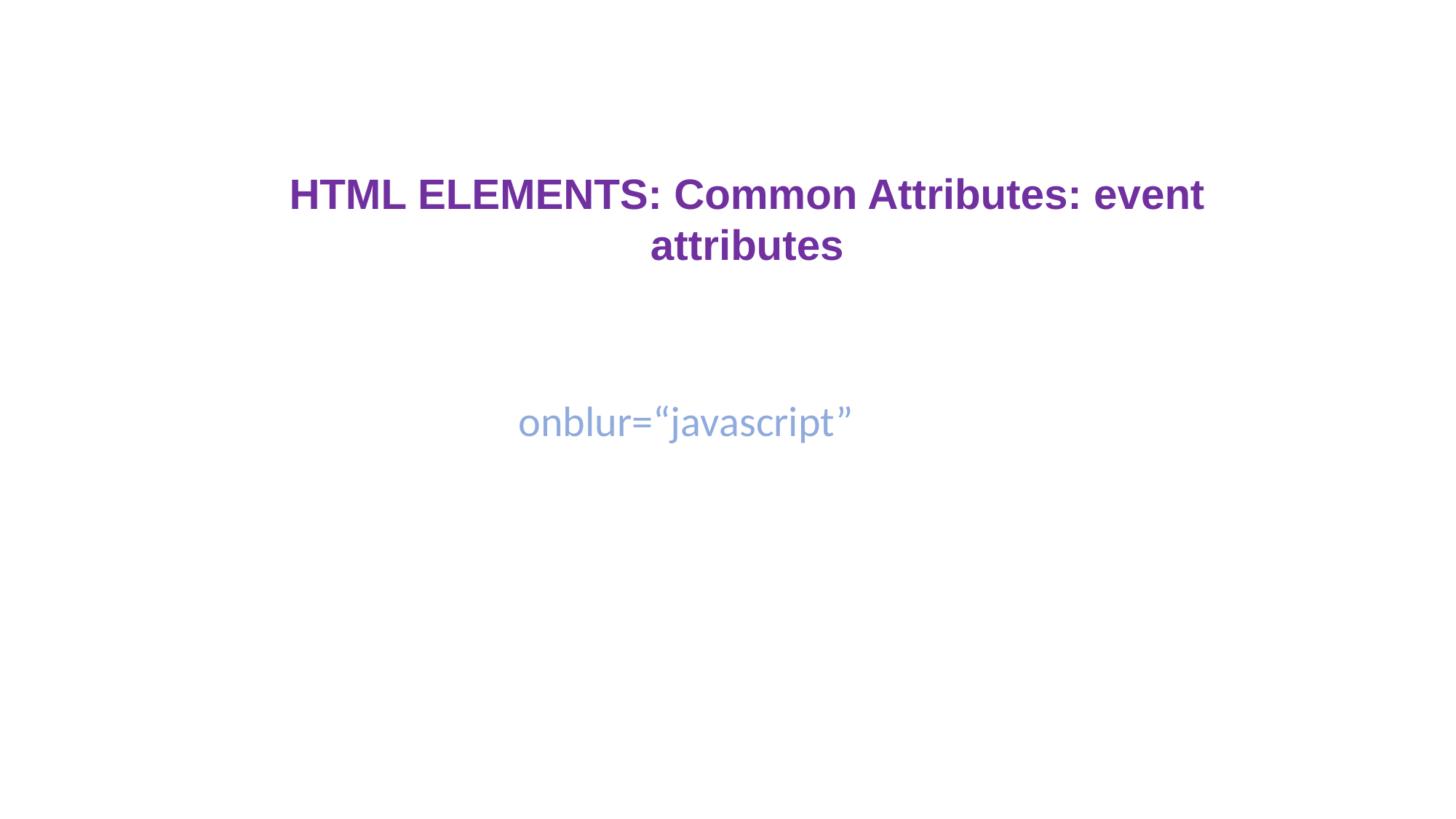

HTML ELEMENTS: Common Attributes: event attributes
onblur=“javascript”